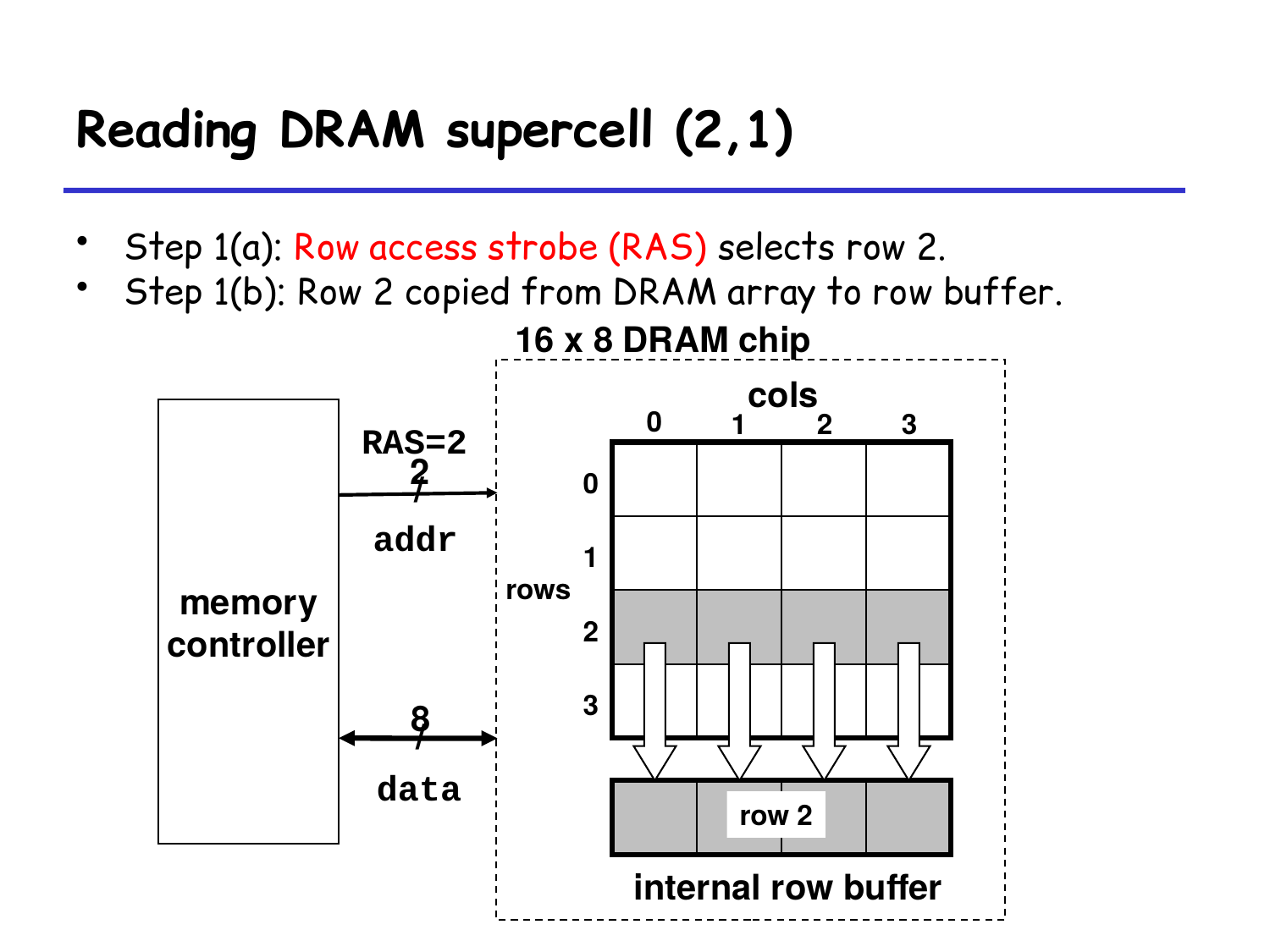

# Reading DRAM supercell (2,1)
Step 1(a): Row access strobe (RAS) selects row 2.
Step 1(b): Row 2 copied from DRAM array to row buffer.
16 x 8 DRAM chip

cols
0
memory
controller
1
2
3
RAS=2

0
2
/

addr

1
rows

2

3
8
/

data

row 2
internal row buffer
7